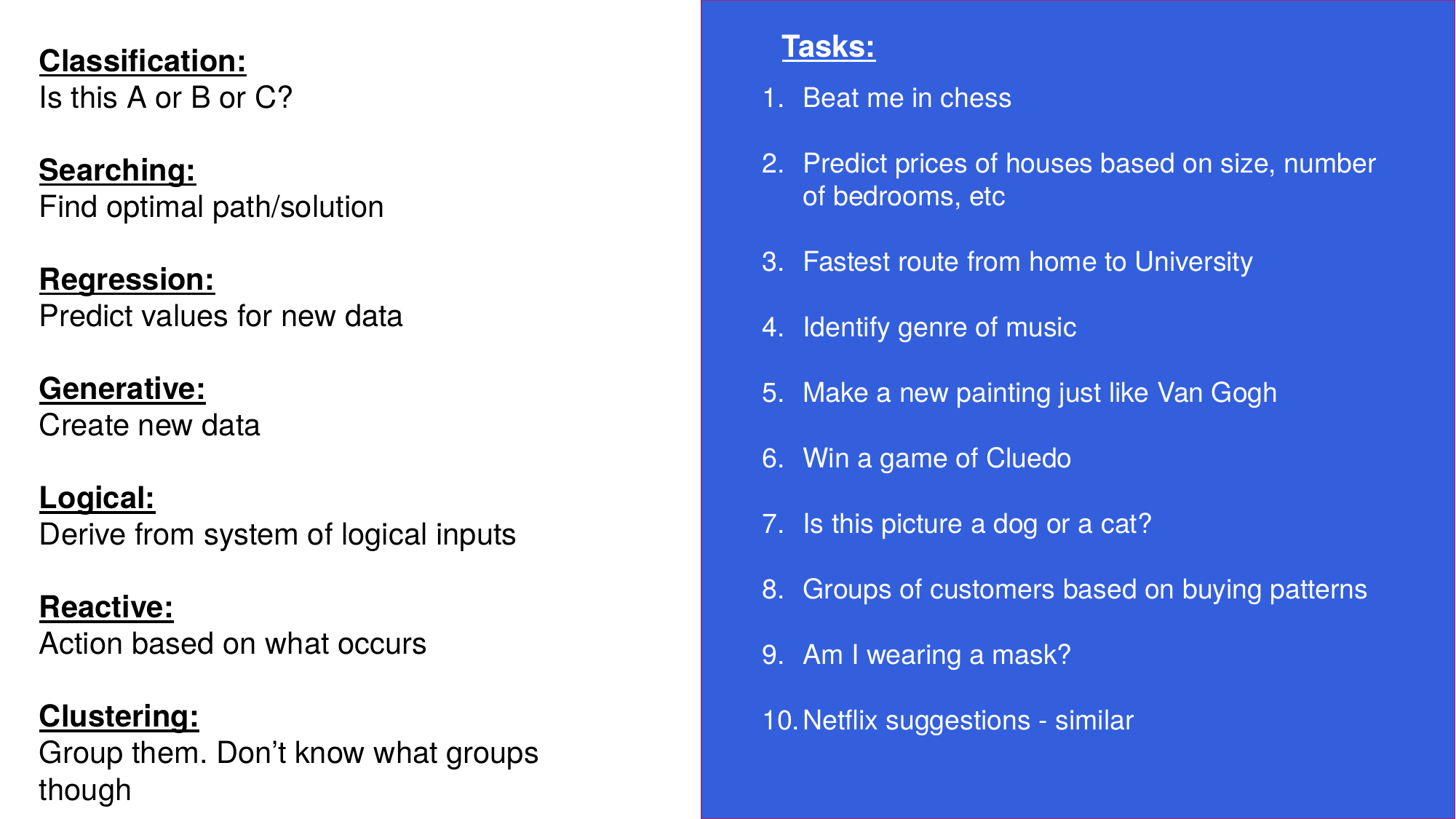

Tasks:
Classification:
Is this A or B or C?

Searching:
Find optimal path/solution

Regression:
Predict values for new data

Generative:
Create new data

Logical:
Derive from system of logical inputs

Reactive:
Action based on what occurs

Clustering:
Group them. Don’t know what groups though
Beat me in chess

Predict prices of houses based on size, number of bedrooms, etc

Fastest route from home to University

Identify genre of music

Make a new painting just like Van Gogh

Win a game of Cluedo

Is this picture a dog or a cat?

Groups of customers based on buying patterns

Am I wearing a mask?

Netflix suggestions - similar